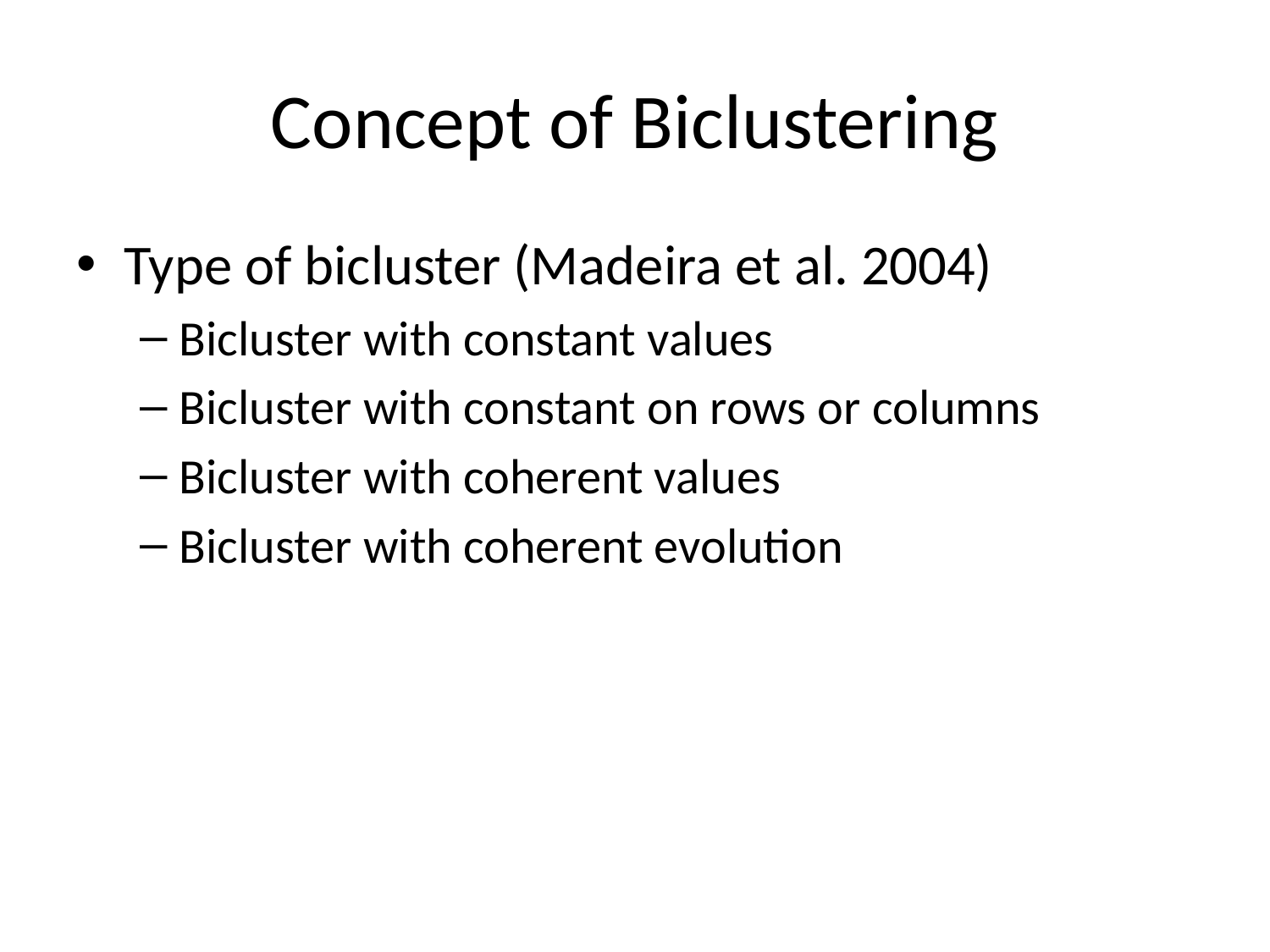

# Concept of Biclustering
Type of bicluster (Madeira et al. 2004)
Bicluster with constant values
Bicluster with constant on rows or columns
Bicluster with coherent values
Bicluster with coherent evolution